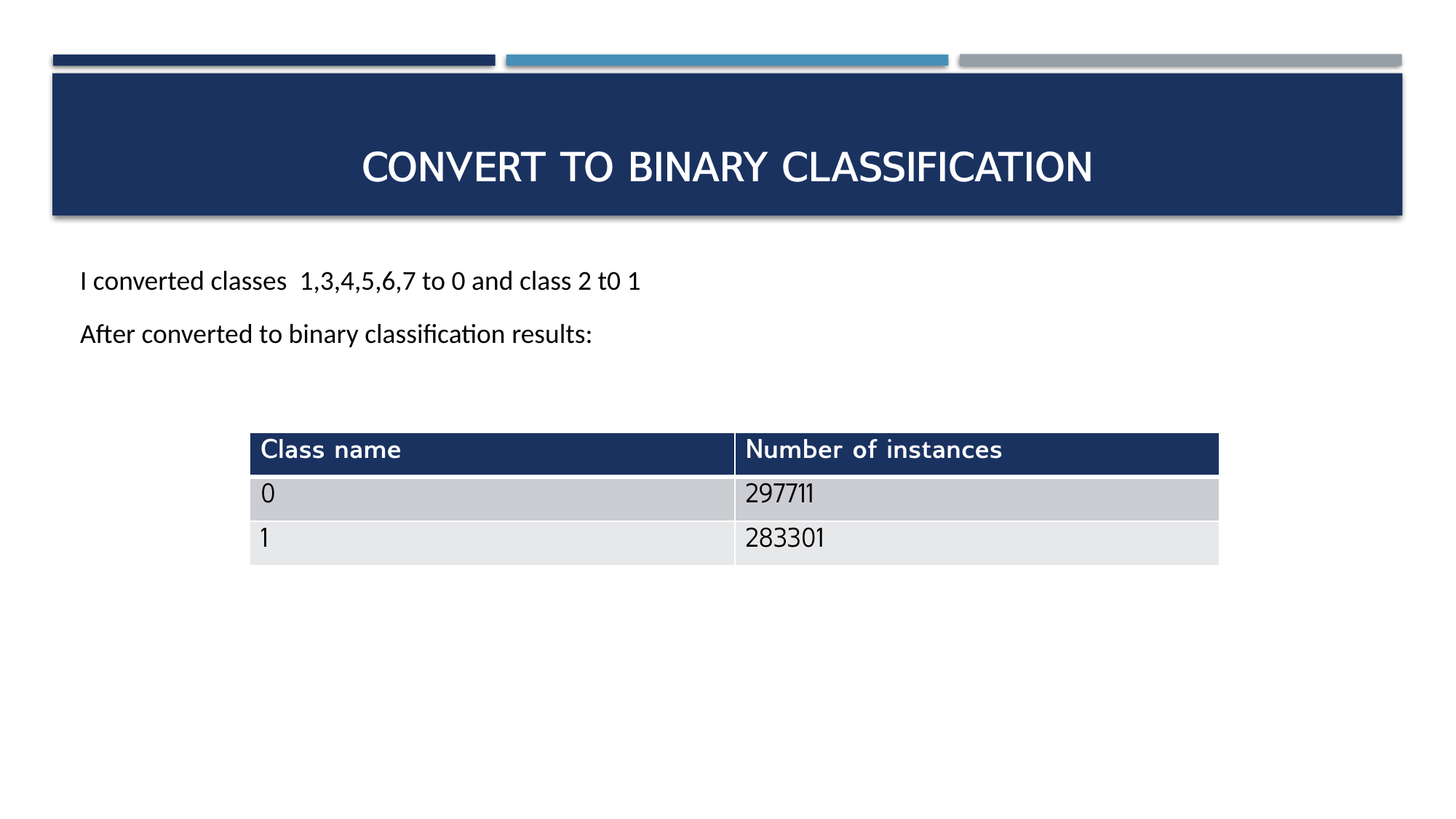

# Convert to binary classification
I converted classes  1,3,4,5,6,7 to 0 and class 2 t0 1
After converted to binary classification results:

| Class name | Number of instances |
| --- | --- |
| 0 | 297711 |
| 1 | 283301 |